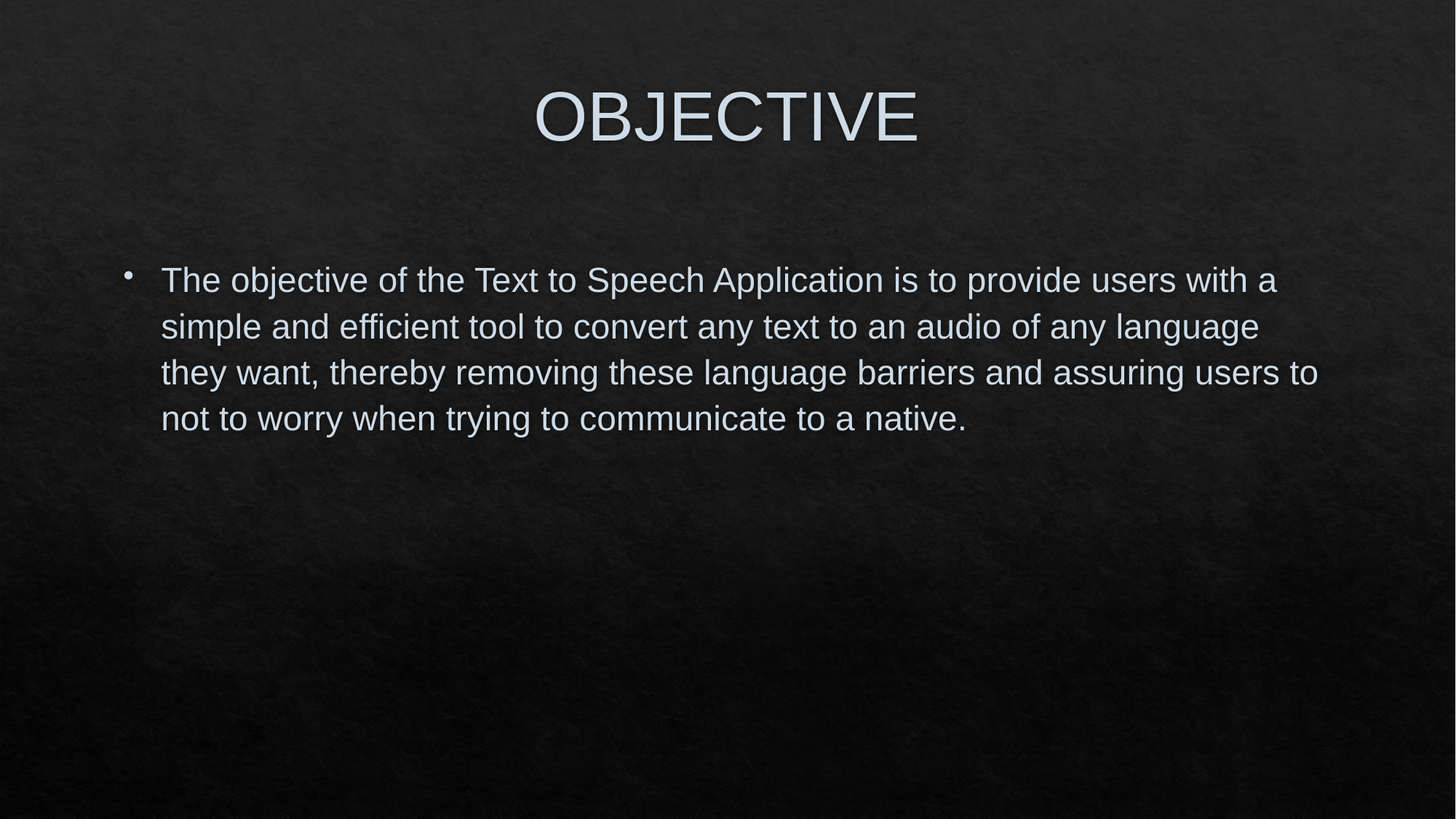

# OBJECTIVE
The objective of the Text to Speech Application is to provide users with a simple and efficient tool to convert any text to an audio of any language they want, thereby removing these language barriers and assuring users to not to worry when trying to communicate to a native.